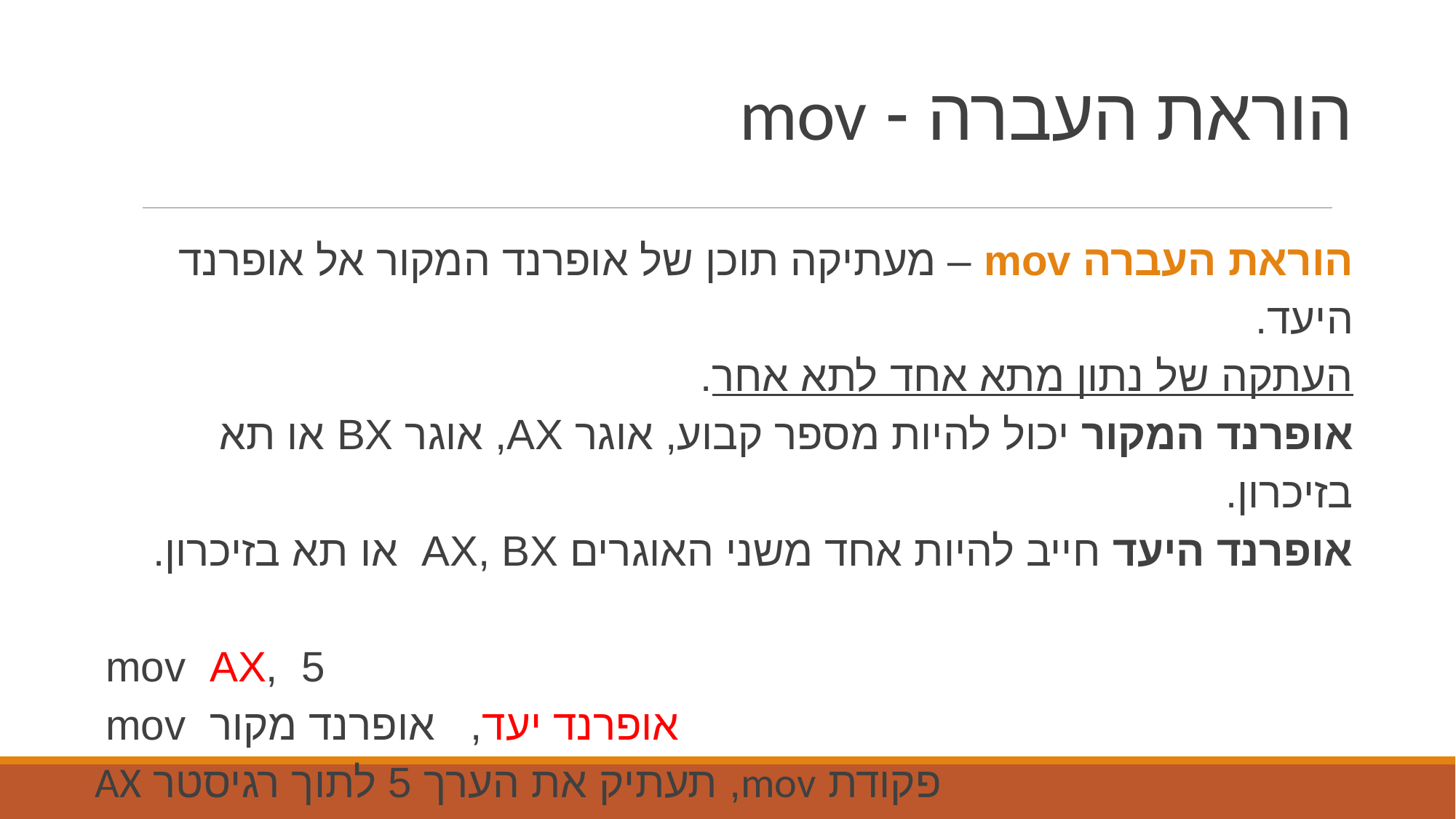

# הוראת העברה - mov
הוראת העברה mov – מעתיקה תוכן של אופרנד המקור אל אופרנד היעד.
העתקה של נתון מתא אחד לתא אחר.
אופרנד המקור יכול להיות מספר קבוע, אוגר AX, אוגר BX או תא בזיכרון.
אופרנד היעד חייב להיות אחד משני האוגרים AX, BX  או תא בזיכרון.

mov  AX,  5
mov  אופרנד יעד,   אופרנד מקור
 פקודת mov, תעתיק את הערך 5 לתוך רגיסטר AX